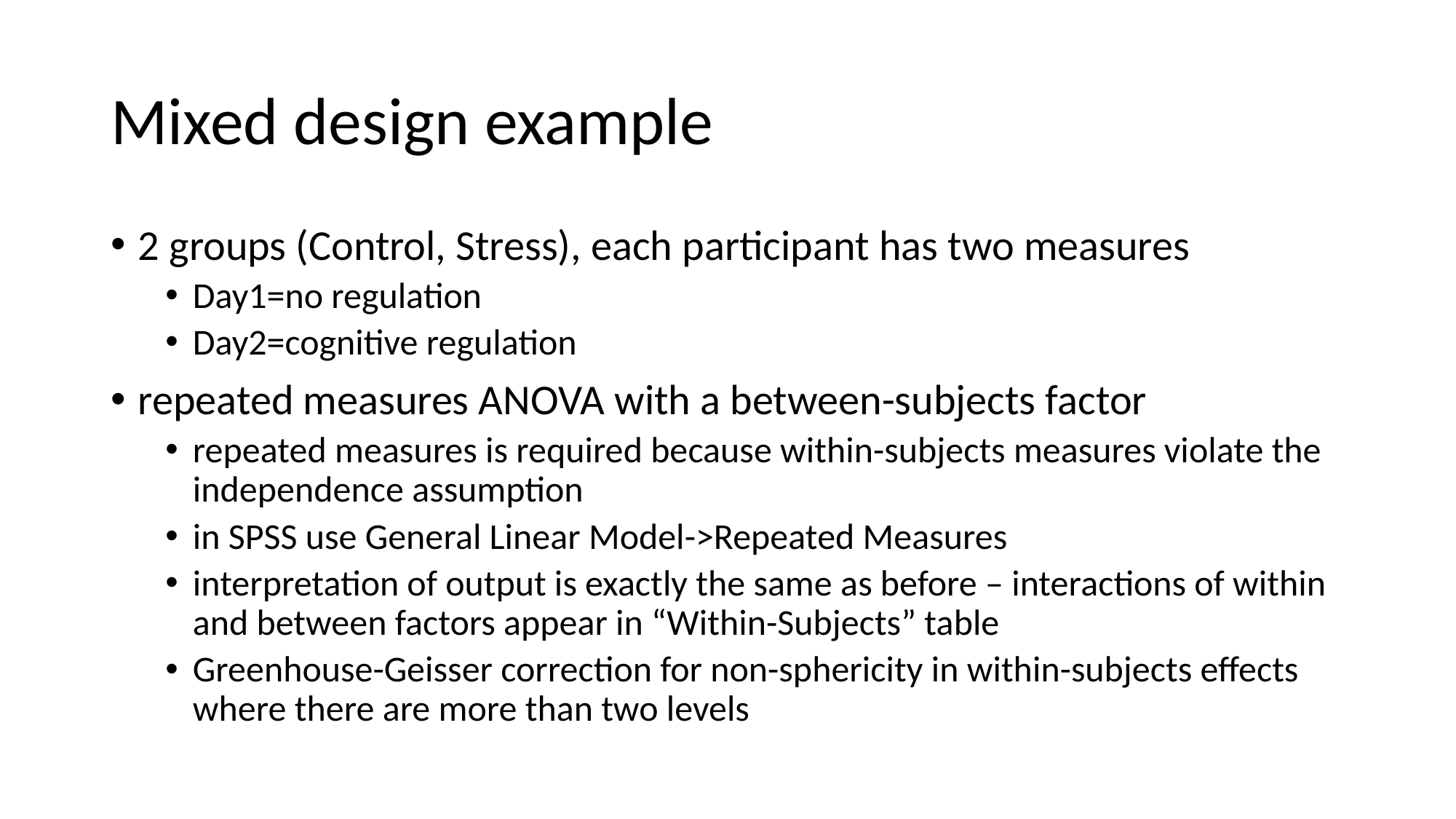

# Mixed design example
2 groups (Control, Stress), each participant has two measures
Day1=no regulation
Day2=cognitive regulation
repeated measures ANOVA with a between-subjects factor
repeated measures is required because within-subjects measures violate the independence assumption
in SPSS use General Linear Model->Repeated Measures
interpretation of output is exactly the same as before – interactions of within and between factors appear in “Within-Subjects” table
Greenhouse-Geisser correction for non-sphericity in within-subjects effects where there are more than two levels